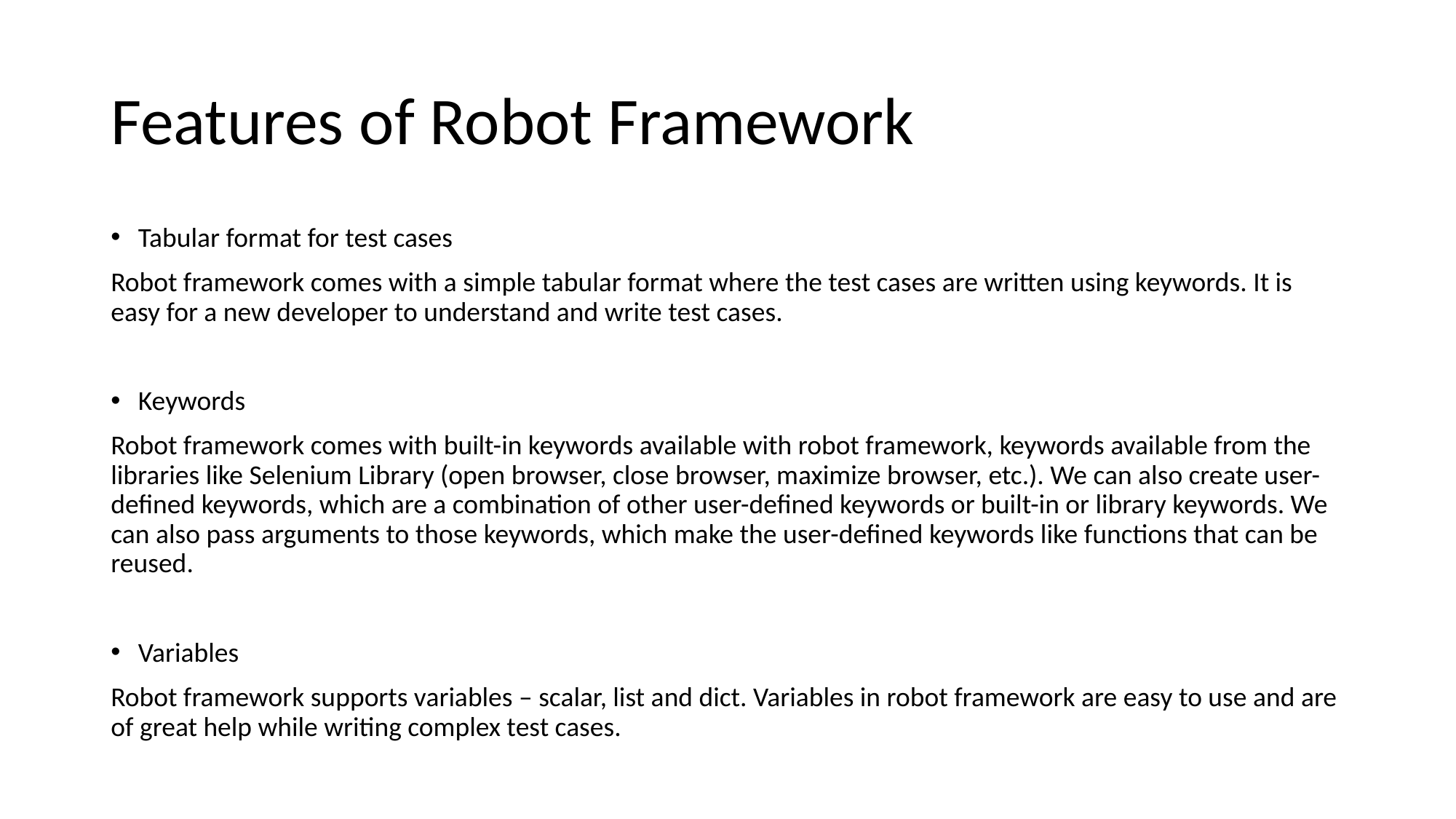

# Features of Robot Framework
Tabular format for test cases
Robot framework comes with a simple tabular format where the test cases are written using keywords. It is easy for a new developer to understand and write test cases.

Keywords
Robot framework comes with built-in keywords available with robot framework, keywords available from the libraries like Selenium Library (open browser, close browser, maximize browser, etc.). We can also create user-defined keywords, which are a combination of other user-defined keywords or built-in or library keywords. We can also pass arguments to those keywords, which make the user-defined keywords like functions that can be reused.

Variables
Robot framework supports variables – scalar, list and dict. Variables in robot framework are easy to use and are of great help while writing complex test cases.